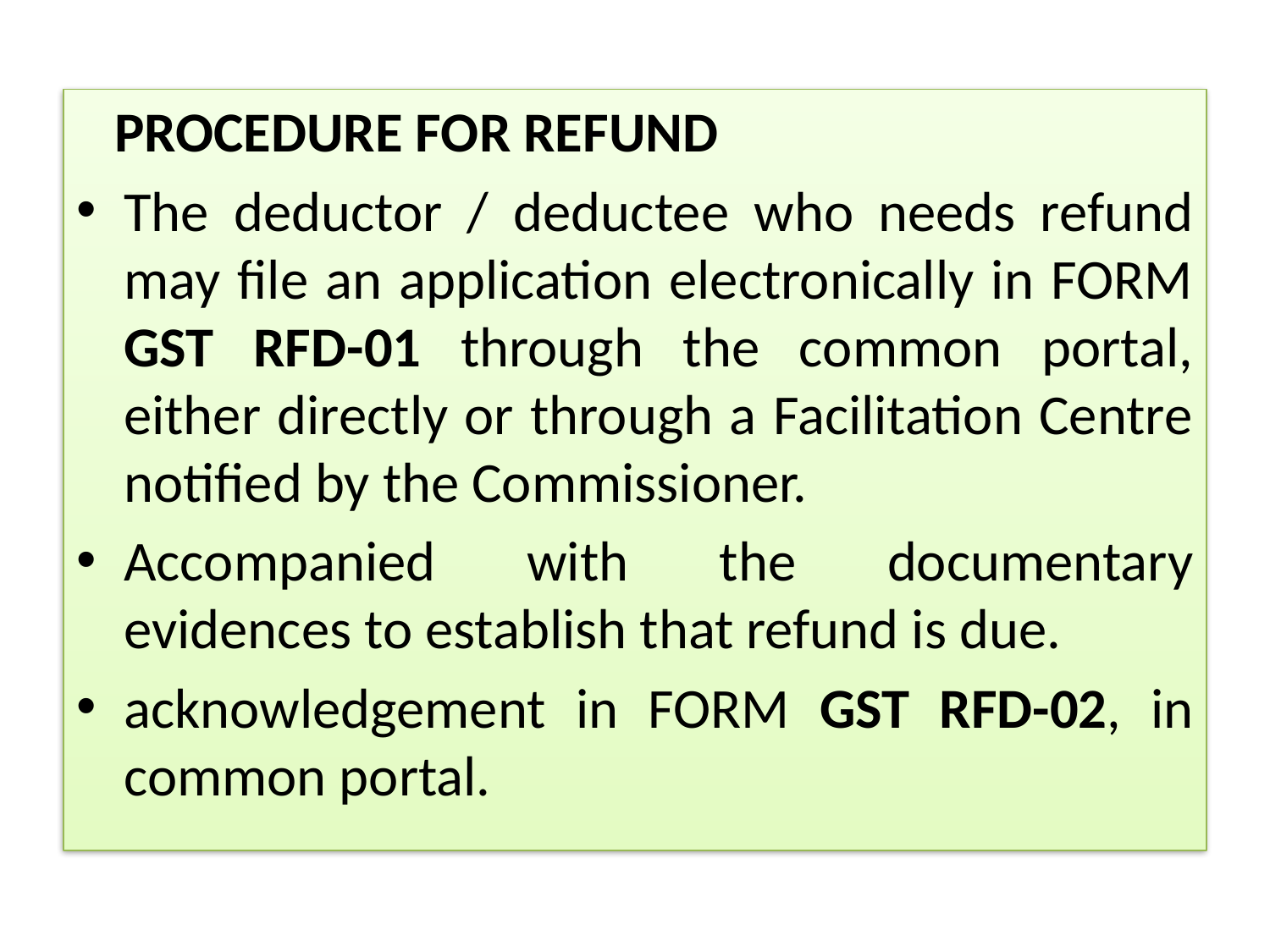

PROCEDURE FOR REFUND
The deductor / deductee who needs refund may file an application electronically in FORM GST RFD-01 through the common portal, either directly or through a Facilitation Centre notified by the Commissioner.
Accompanied with the documentary evidences to establish that refund is due.
acknowledgement in FORM GST RFD-02, in common portal.